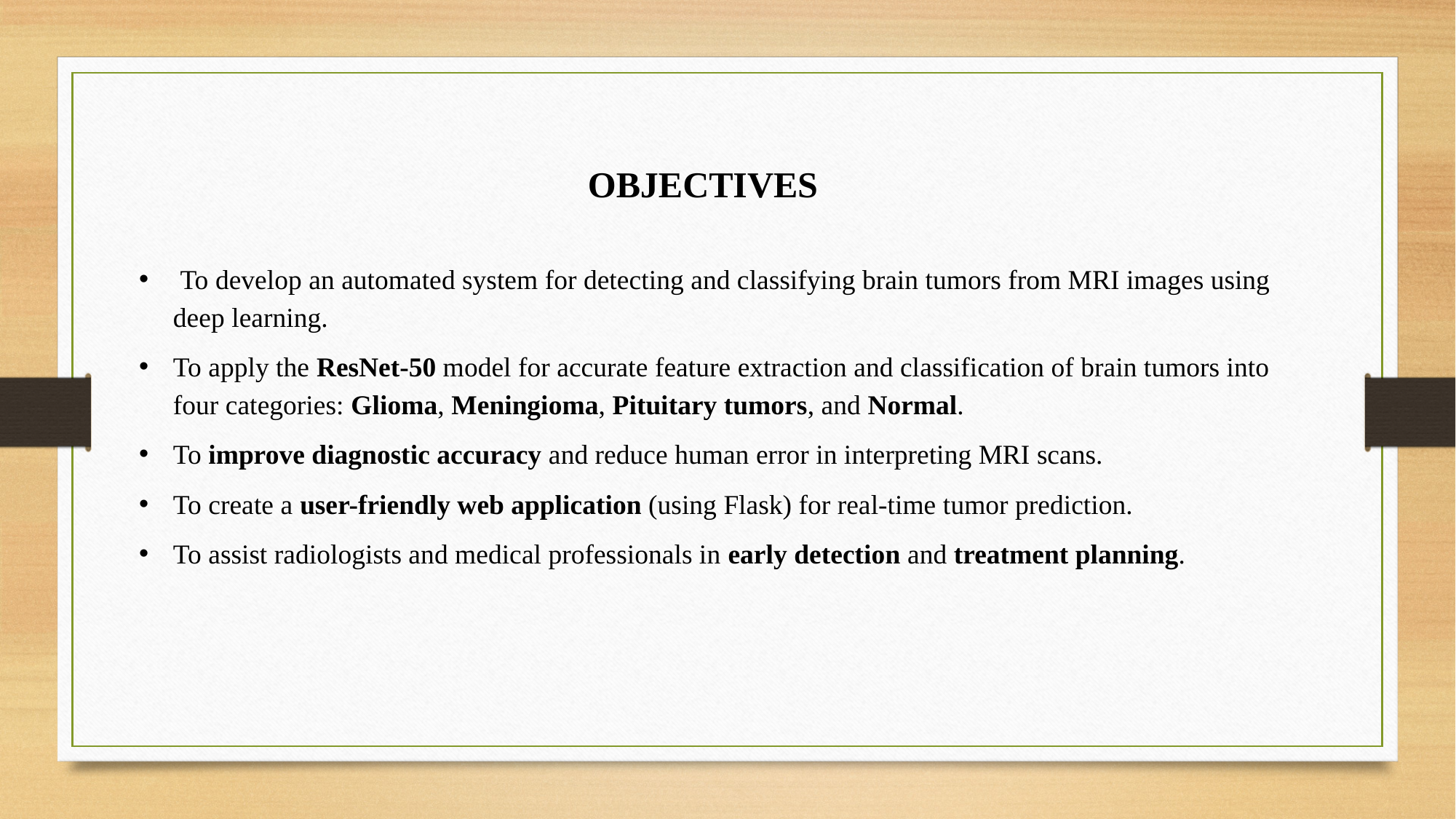

OBJECTIVES
 To develop an automated system for detecting and classifying brain tumors from MRI images using deep learning.
To apply the ResNet-50 model for accurate feature extraction and classification of brain tumors into four categories: Glioma, Meningioma, Pituitary tumors, and Normal.
To improve diagnostic accuracy and reduce human error in interpreting MRI scans.
To create a user-friendly web application (using Flask) for real-time tumor prediction.
To assist radiologists and medical professionals in early detection and treatment planning.